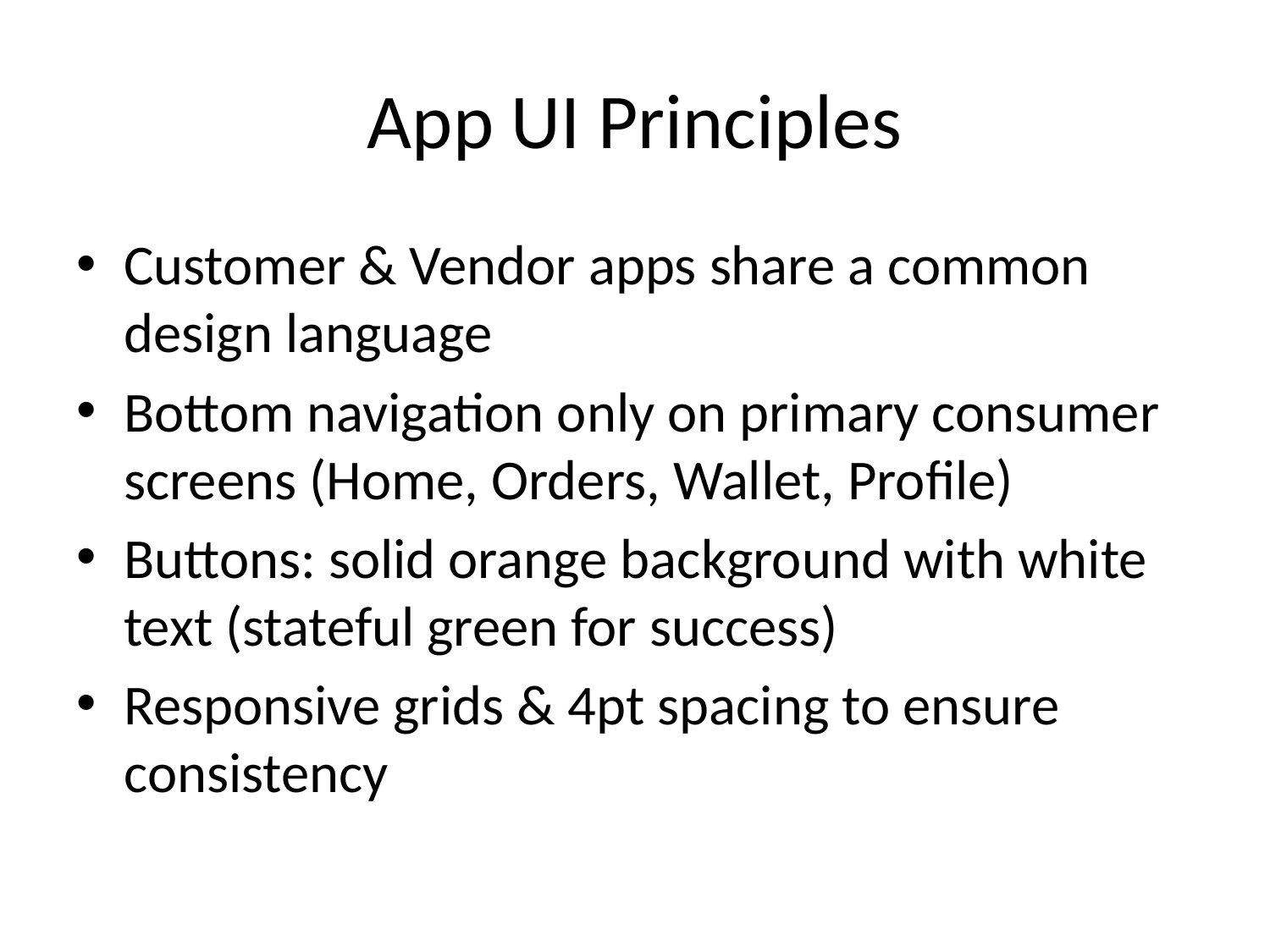

# App UI Principles
Customer & Vendor apps share a common design language
Bottom navigation only on primary consumer screens (Home, Orders, Wallet, Profile)
Buttons: solid orange background with white text (stateful green for success)
Responsive grids & 4pt spacing to ensure consistency